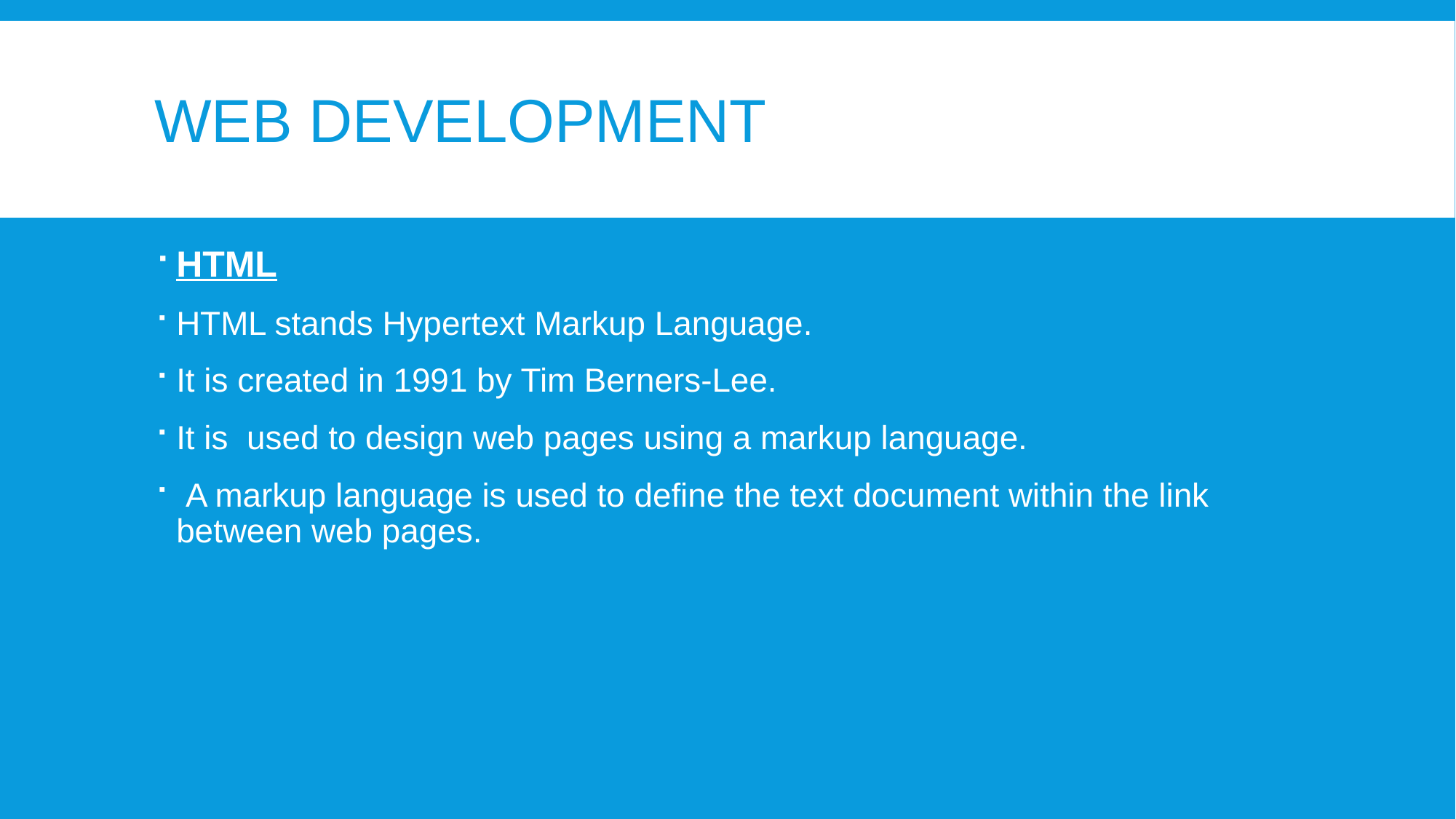

# Web development
HTML
HTML stands Hypertext Markup Language.
It is created in 1991 by Tim Berners-Lee.
It is  used to design web pages using a markup language.
 A markup language is used to define the text document within the link between web pages.